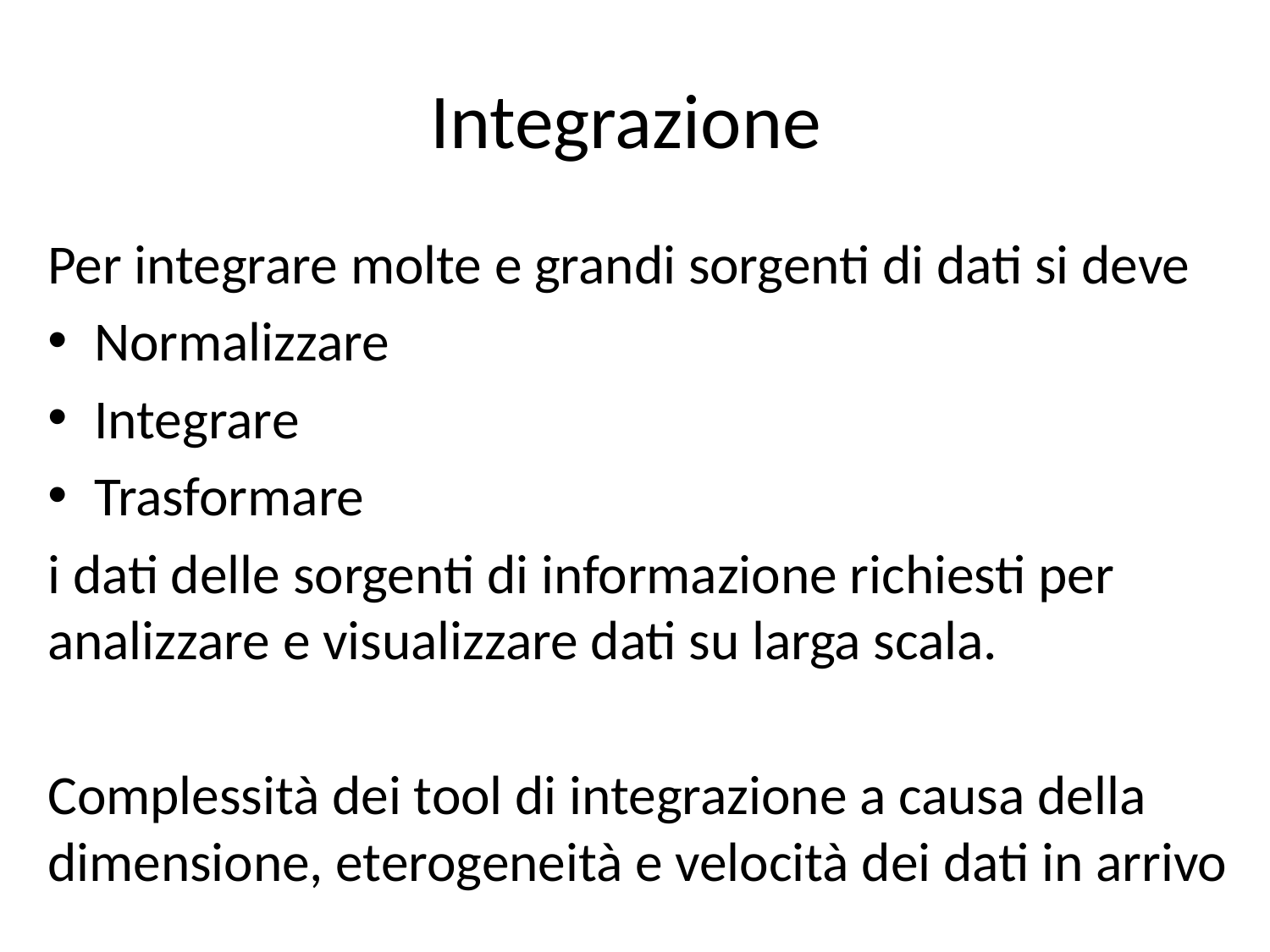

# Integrazione
Per integrare molte e grandi sorgenti di dati si deve
Normalizzare
Integrare
Trasformare
i dati delle sorgenti di informazione richiesti per analizzare e visualizzare dati su larga scala.

Complessità dei tool di integrazione a causa della dimensione, eterogeneità e velocità dei dati in arrivo